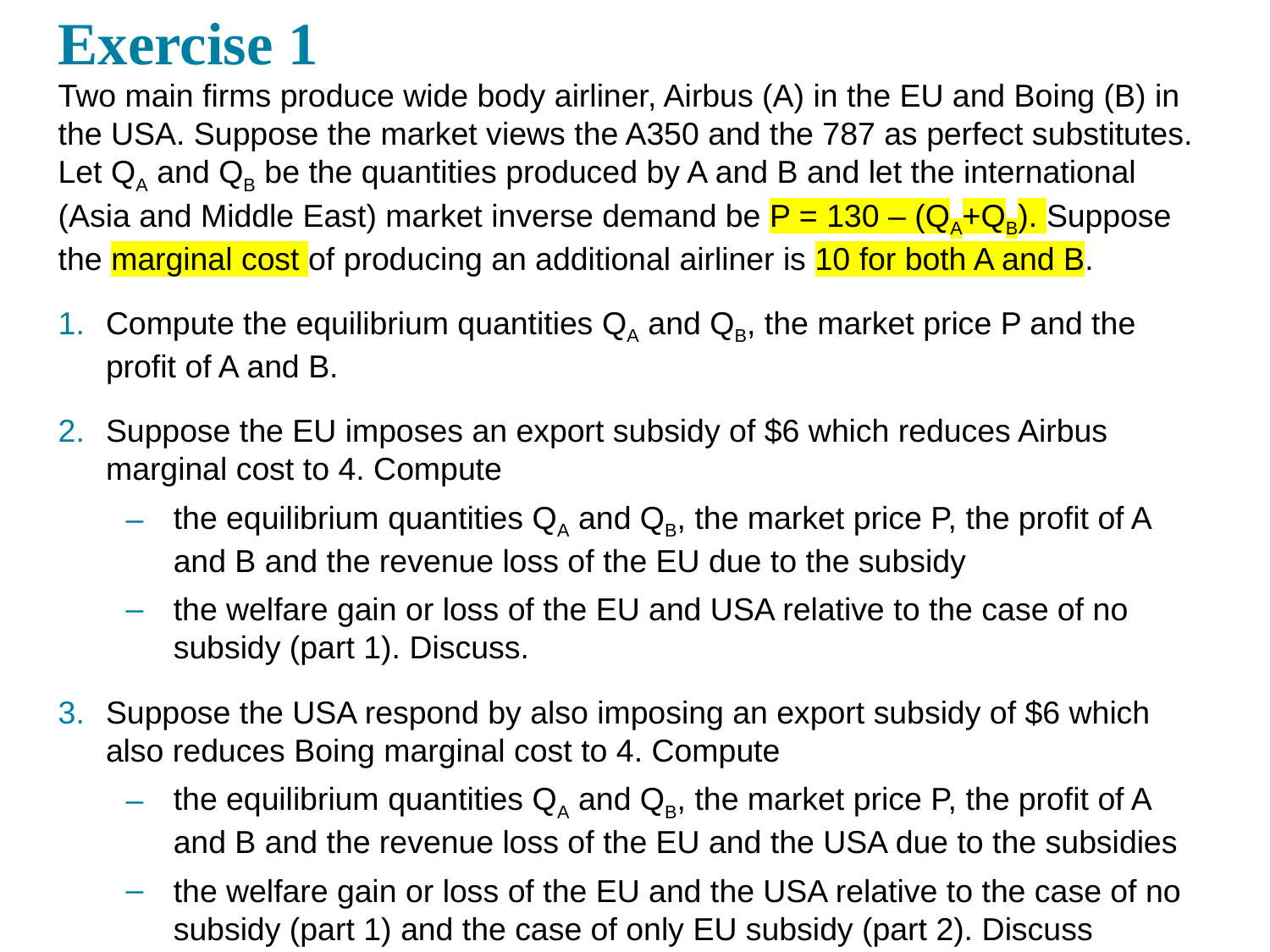

# Exercise 1
Two main firms produce wide body airliner, Airbus (A) in the EU and Boing (B) in the USA. Suppose the market views the A350 and the 787 as perfect substitutes. Let QA and QB be the quantities produced by A and B and let the international (Asia and Middle East) market inverse demand be P = 130 – (QA+QB). Suppose the marginal cost of producing an additional airliner is 10 for both A and B.
Compute the equilibrium quantities QA and QB, the market price P and the profit of A and B.
Suppose the EU imposes an export subsidy of $6 which reduces Airbus marginal cost to 4. Compute
the equilibrium quantities QA and QB, the market price P, the profit of A and B and the revenue loss of the EU due to the subsidy
the welfare gain or loss of the EU and USA relative to the case of no subsidy (part 1). Discuss.
Suppose the USA respond by also imposing an export subsidy of $6 which also reduces Boing marginal cost to 4. Compute
the equilibrium quantities QA and QB, the market price P, the profit of A and B and the revenue loss of the EU and the USA due to the subsidies
the welfare gain or loss of the EU and the USA relative to the case of no subsidy (part 1) and the case of only EU subsidy (part 2). Discuss